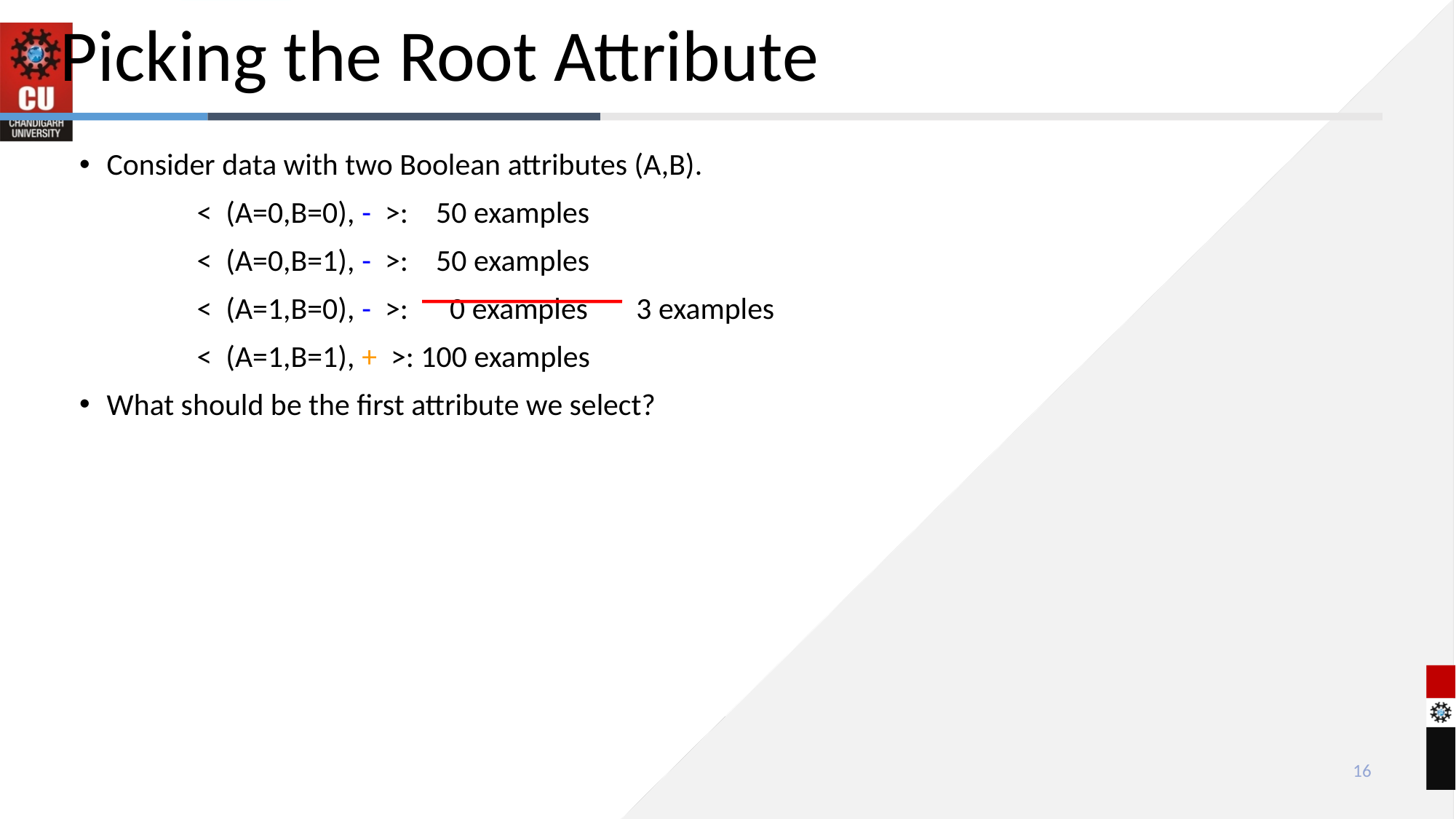

# Picking the Root Attribute
Consider data with two Boolean attributes (A,B).
                 <  (A=0,B=0), -  >:    50 examples
                 <  (A=0,B=1), -  >:    50 examples
                 <  (A=1,B=0), -  >:      0 examples       3 examples
                 <  (A=1,B=1), +  >: 100 examples
What should be the first attribute we select?

16